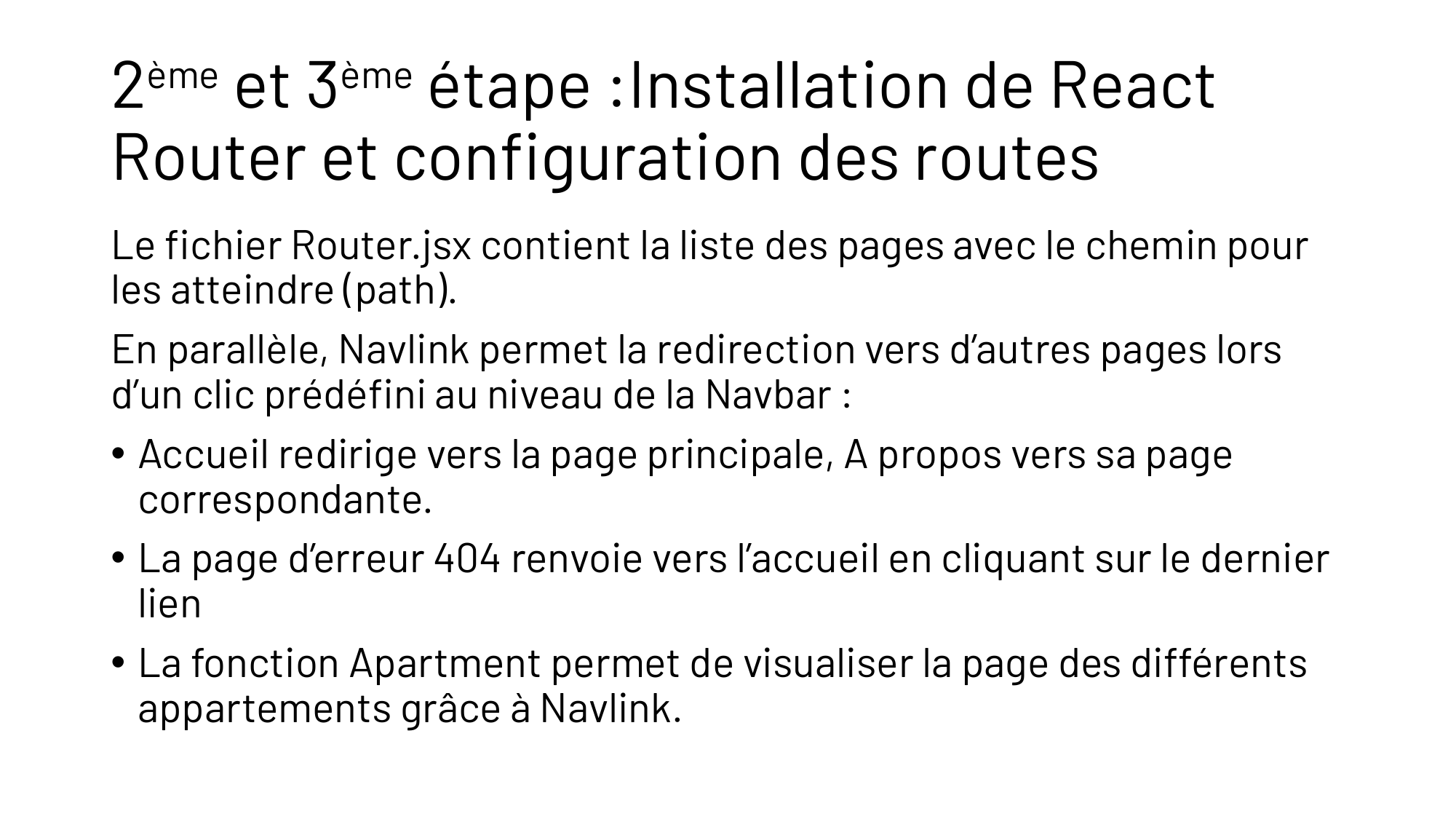

# 2ème et 3ème étape :Installation de React Router et configuration des routes
Le fichier Router.jsx contient la liste des pages avec le chemin pour les atteindre (path).
En parallèle, Navlink permet la redirection vers d’autres pages lors d’un clic prédéfini au niveau de la Navbar :
Accueil redirige vers la page principale, A propos vers sa page correspondante.
La page d’erreur 404 renvoie vers l’accueil en cliquant sur le dernier lien
La fonction Apartment permet de visualiser la page des différents appartements grâce à Navlink.